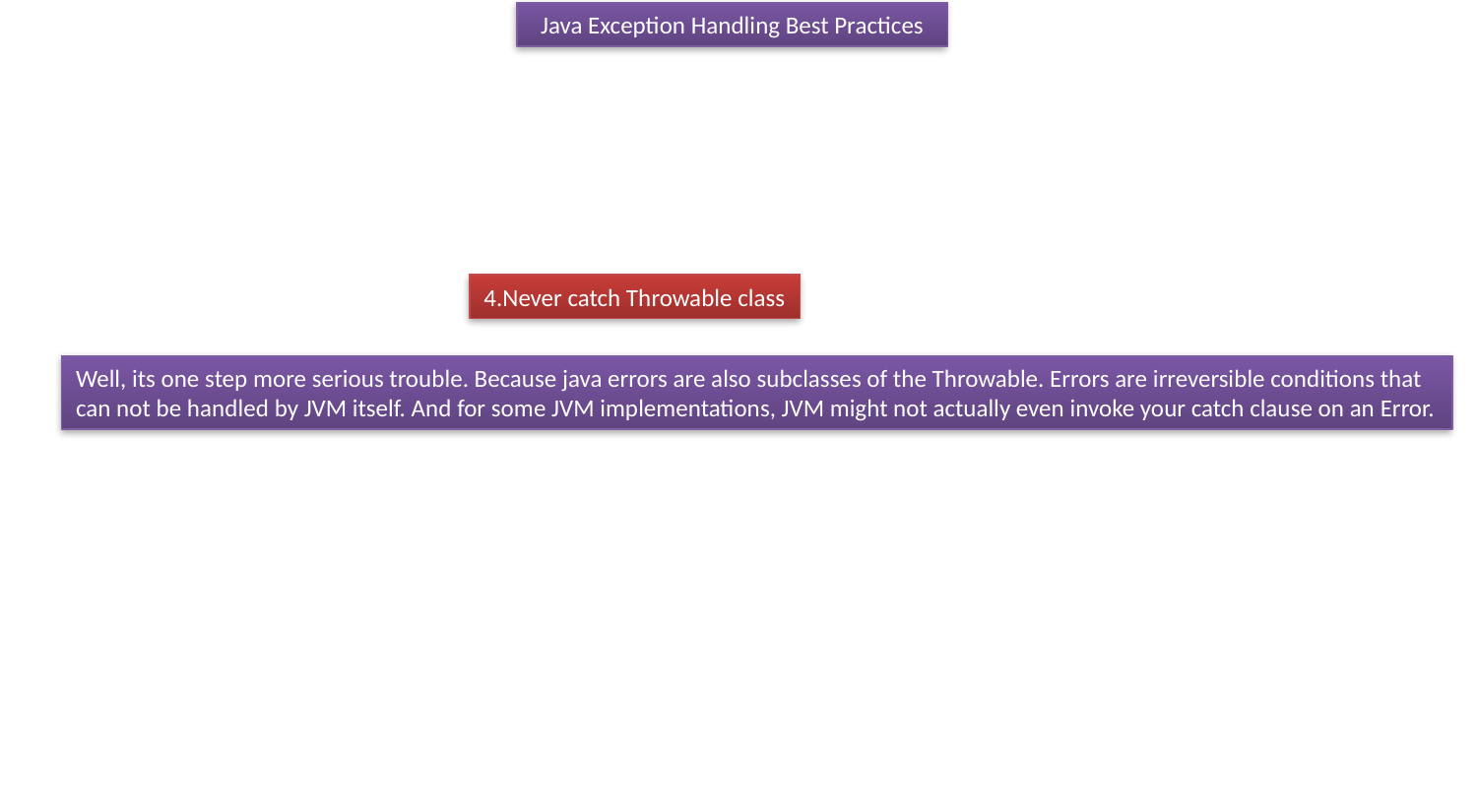

Java Exception Handling Best Practices
4.Never catch Throwable class
Well, its one step more serious trouble. Because java errors are also subclasses of the Throwable. Errors are irreversible conditions that can not be handled by JVM itself. And for some JVM implementations, JVM might not actually even invoke your catch clause on an Error.